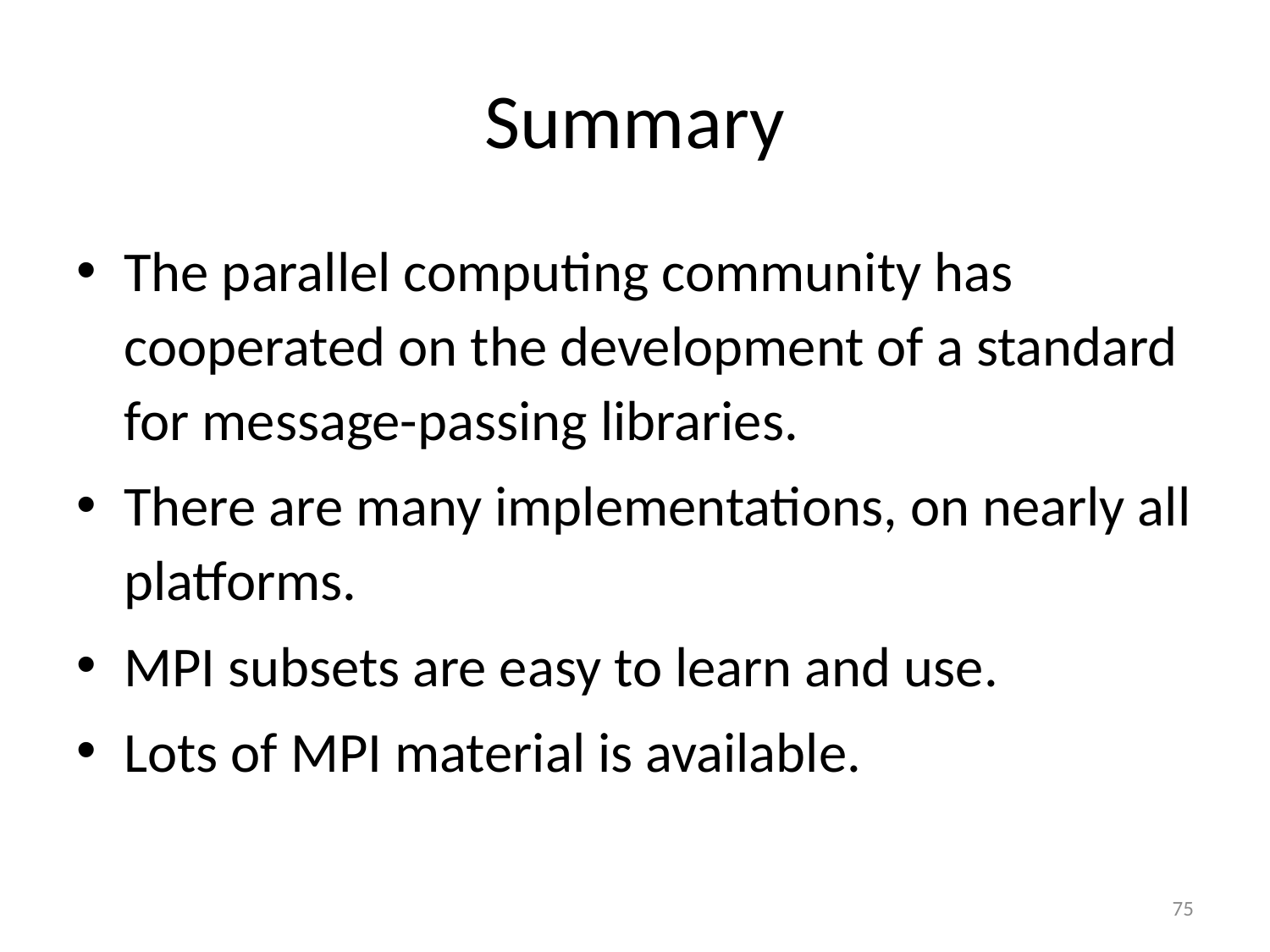

# Summary
The parallel computing community has cooperated on the development of a standard for message-passing libraries.
There are many implementations, on nearly all platforms.
MPI subsets are easy to learn and use.
Lots of MPI material is available.
75